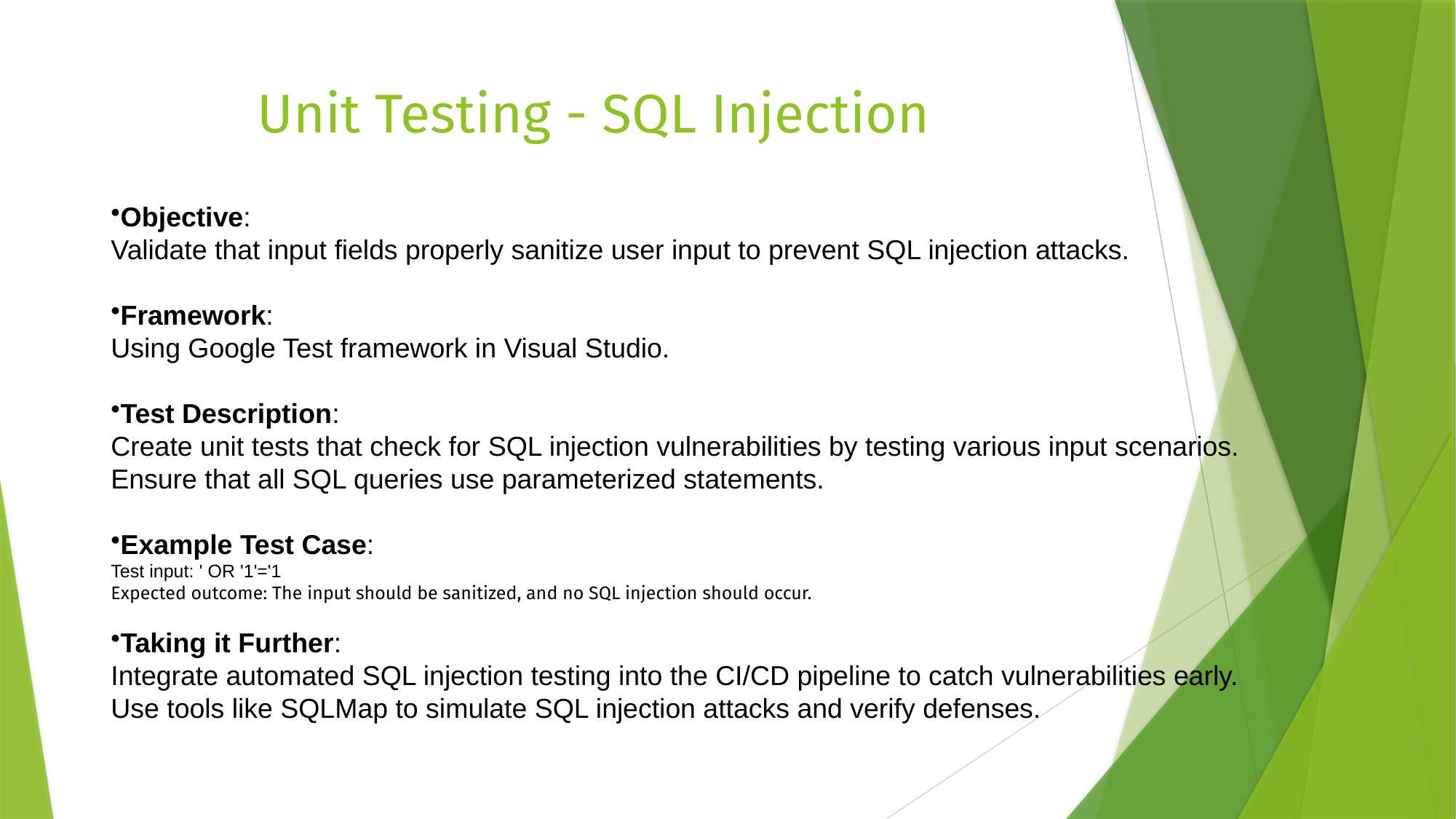

# Unit Testing - SQL Injection
Objective:
Validate that input fields properly sanitize user input to prevent SQL injection attacks.

Framework:
Using Google Test framework in Visual Studio.

Test Description:
Create unit tests that check for SQL injection vulnerabilities by testing various input scenarios.
Ensure that all SQL queries use parameterized statements.

Example Test Case:
Test input: ' OR '1'='1
Expected outcome: The input should be sanitized, and no SQL injection should occur.

Taking it Further:
Integrate automated SQL injection testing into the CI/CD pipeline to catch vulnerabilities early.
Use tools like SQLMap to simulate SQL injection attacks and verify defenses.